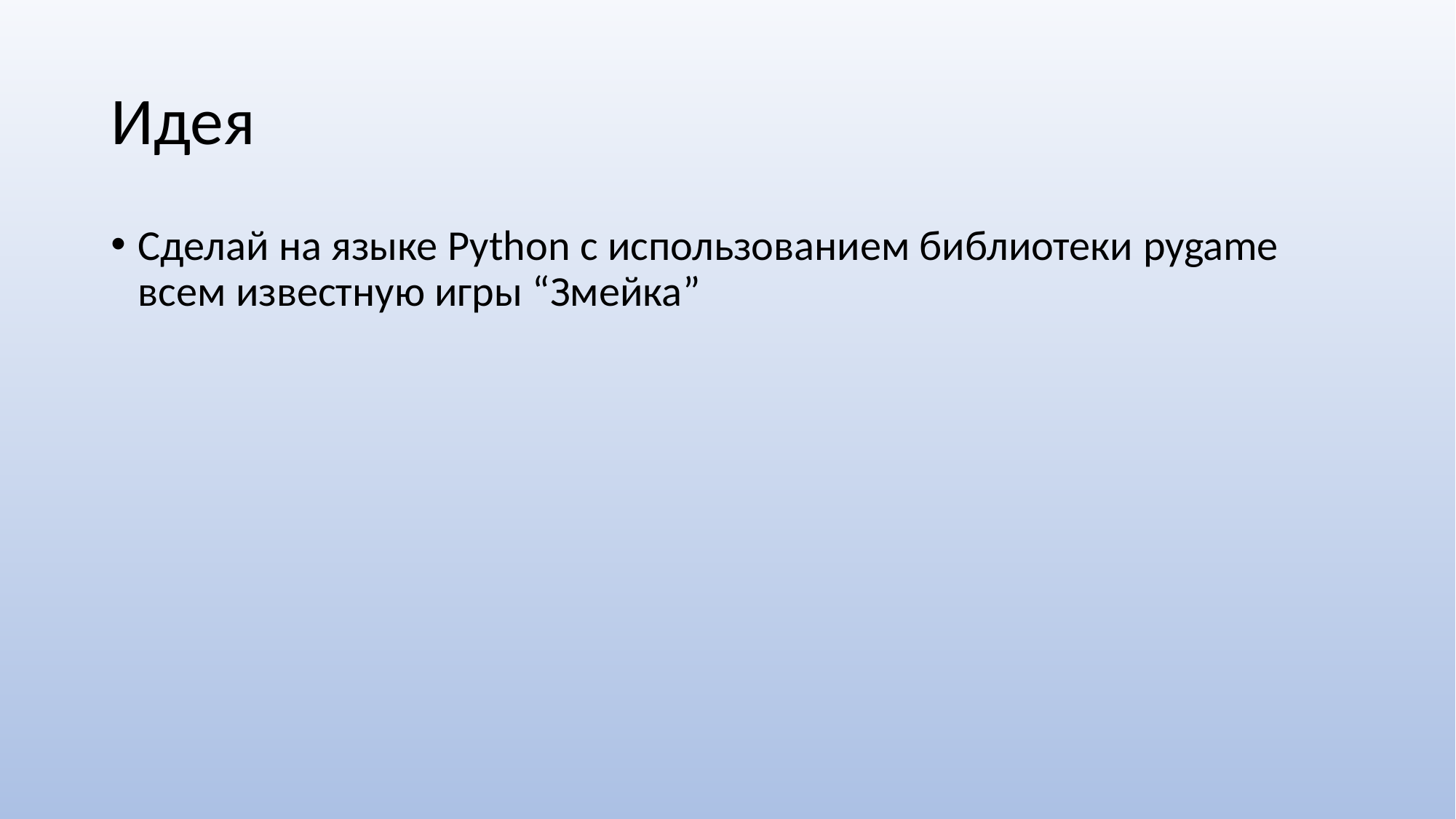

# Идея
Сделай на языке Python с использованием библиотеки pygame всем известную игры “Змейка”